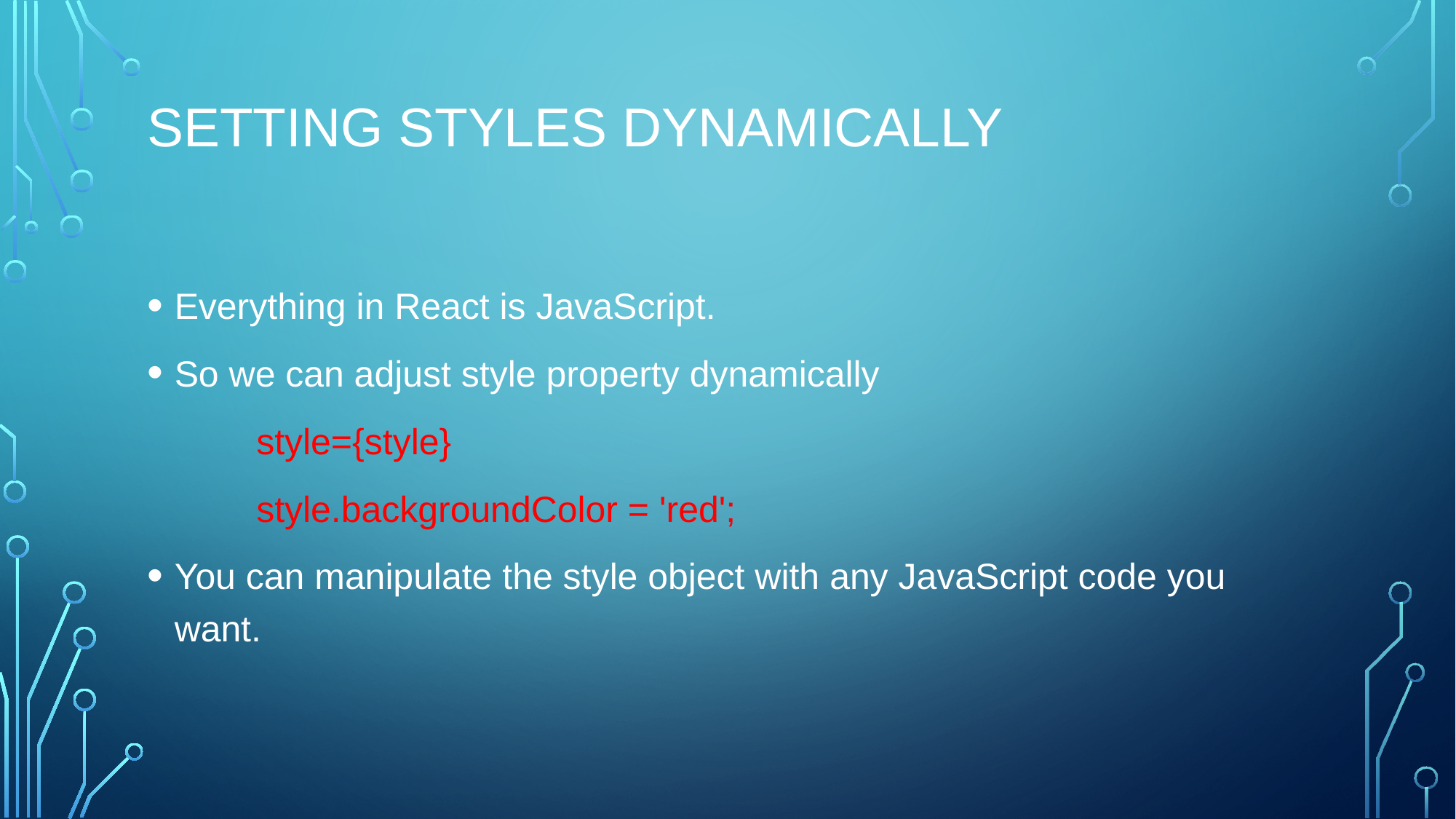

# Setting styles dynamically
Everything in React is JavaScript.
So we can adjust style property dynamically
	style={style}
	style.backgroundColor = 'red';
You can manipulate the style object with any JavaScript code you want.